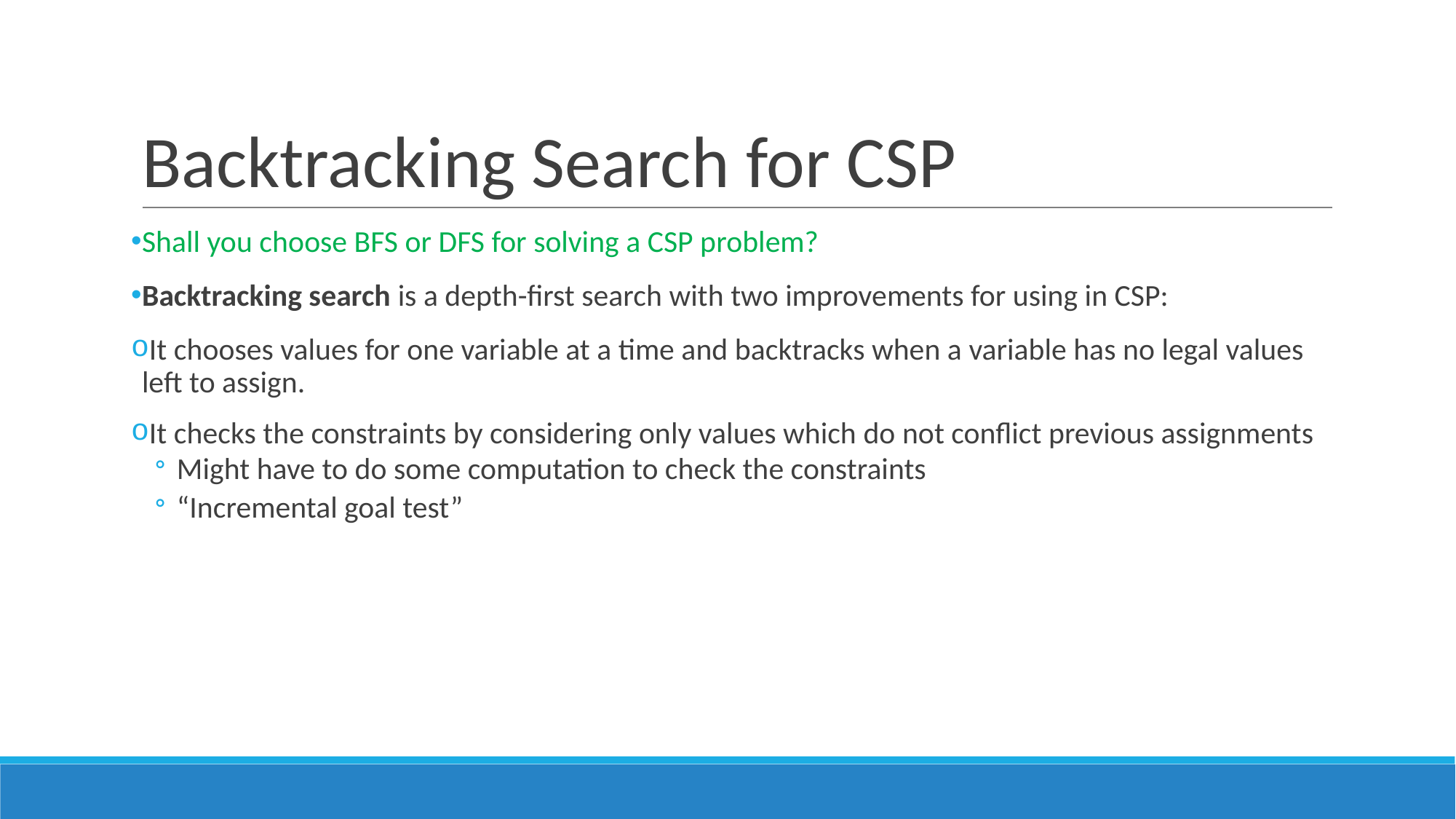

# Backtracking Search for CSP
Shall you choose BFS or DFS for solving a CSP problem?
Backtracking search is a depth-first search with two improvements for using in CSP:
It chooses values for one variable at a time and backtracks when a variable has no legal values left to assign.
It checks the constraints by considering only values which do not conflict previous assignments
Might have to do some computation to check the constraints
“Incremental goal test”